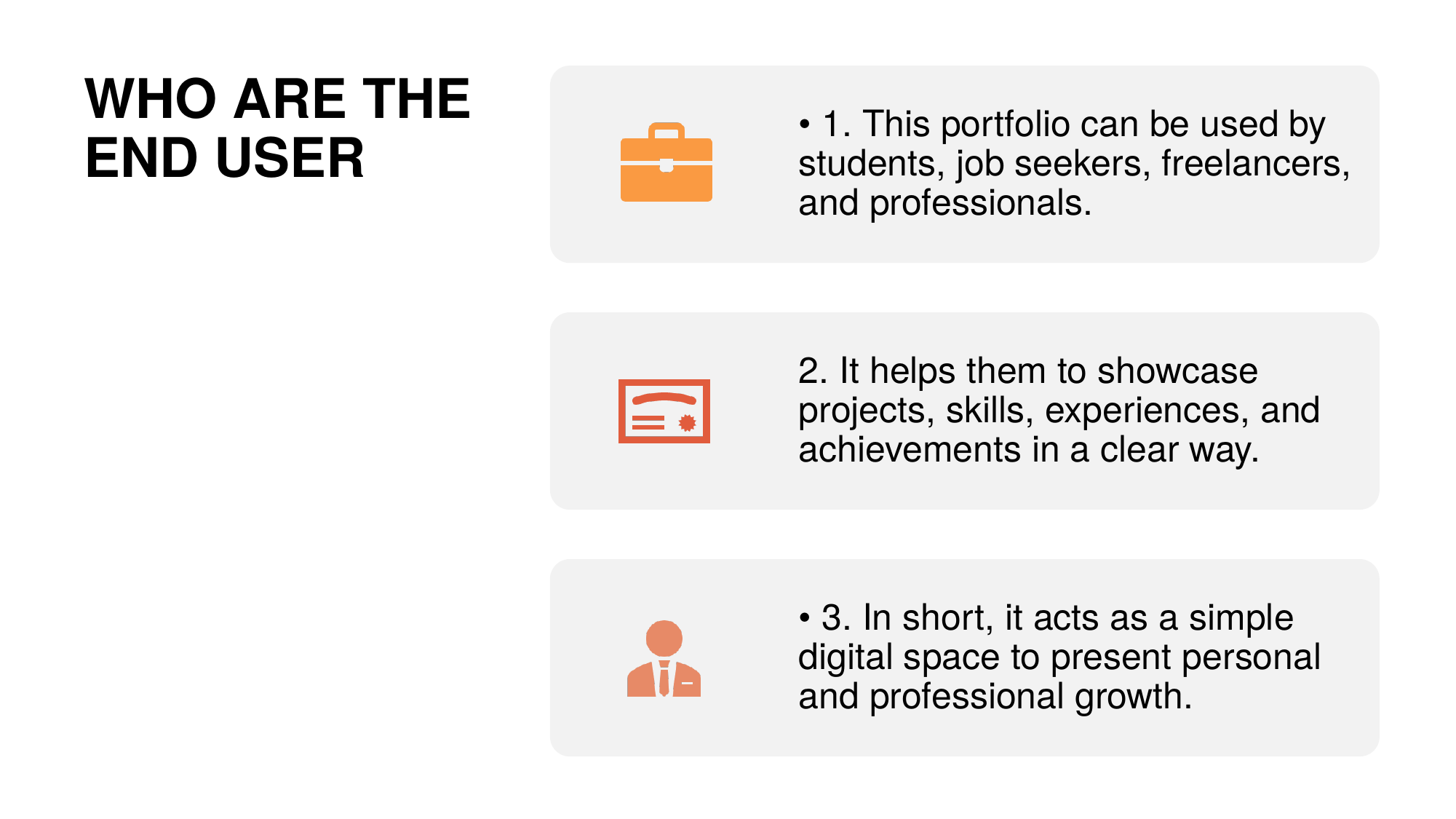

# WHO ARE THE END USER
• 1. This portfolio can be used by students, job seekers, freelancers, and professionals.
2. It helps them to showcase projects, skills, experiences, and achievements in a clear way.
• 3. In short, it acts as a simple digital space to present personal and professional growth.